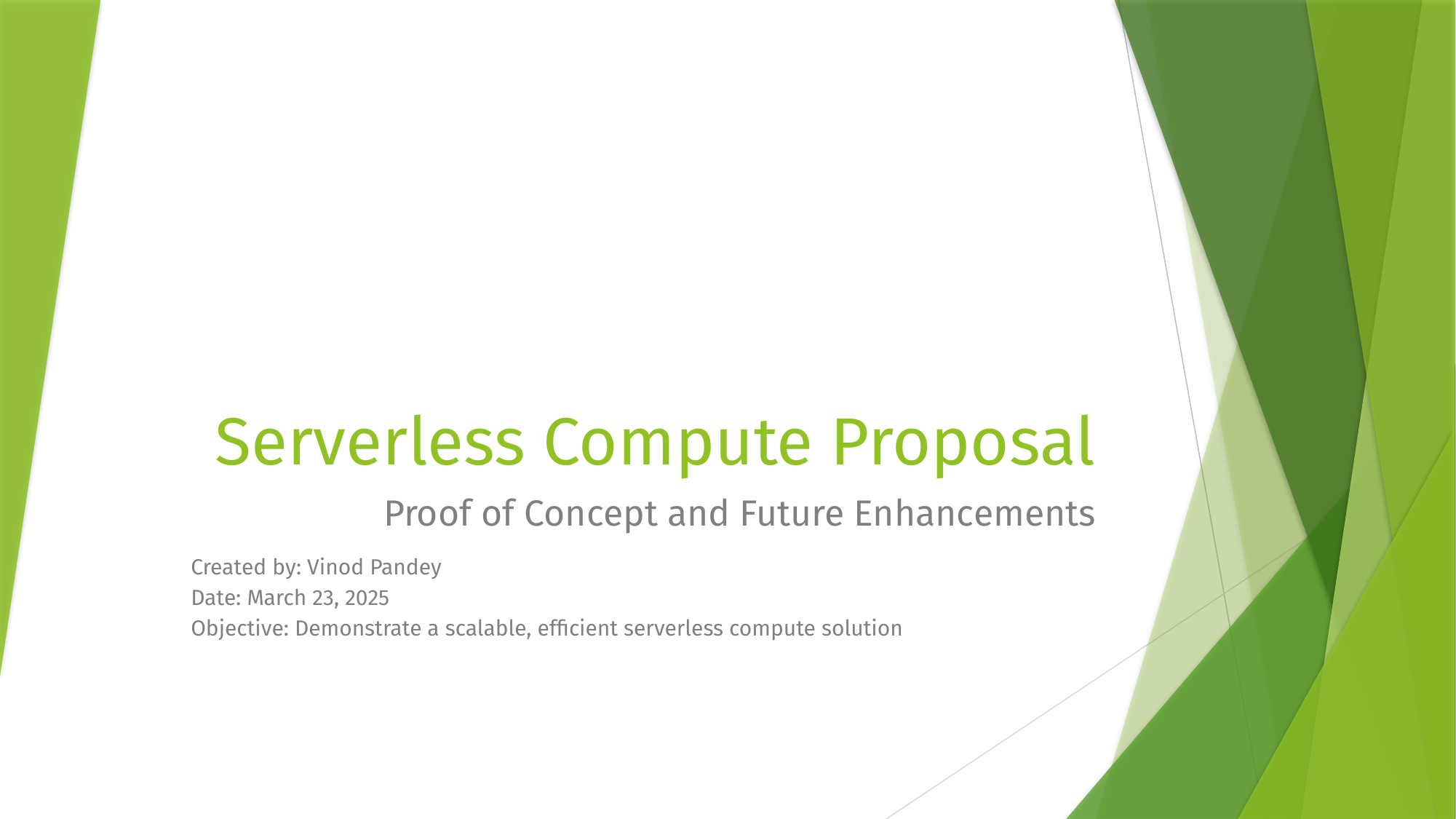

# Serverless Compute Proposal
Proof of Concept and Future Enhancements

Created by: Vinod Pandey
Date: March 23, 2025
Objective: Demonstrate a scalable, efficient serverless compute solution